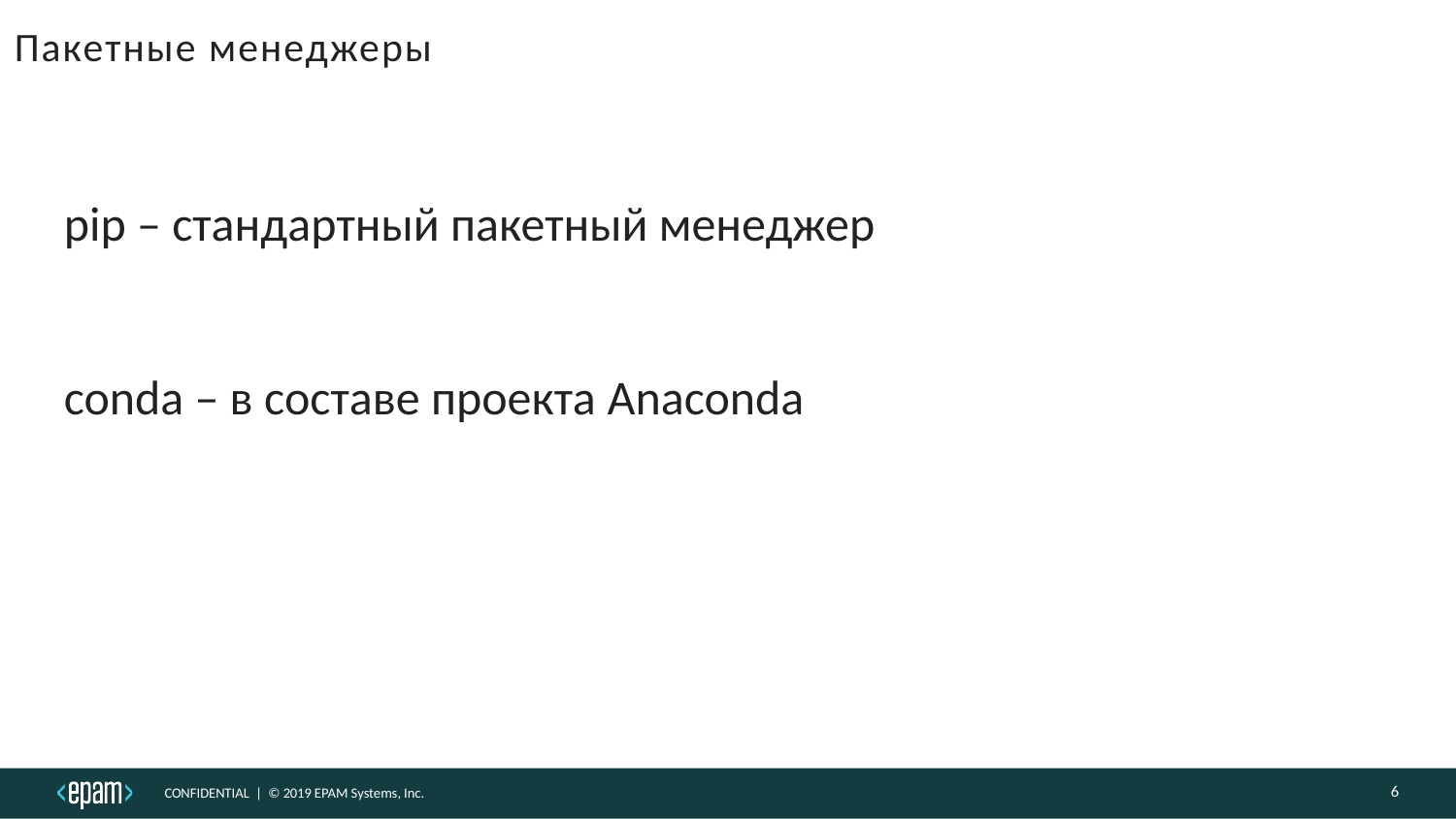

Пакетные менеджеры
pip – стандартный пакетный менеджер
conda – в составе проекта Anaconda
6